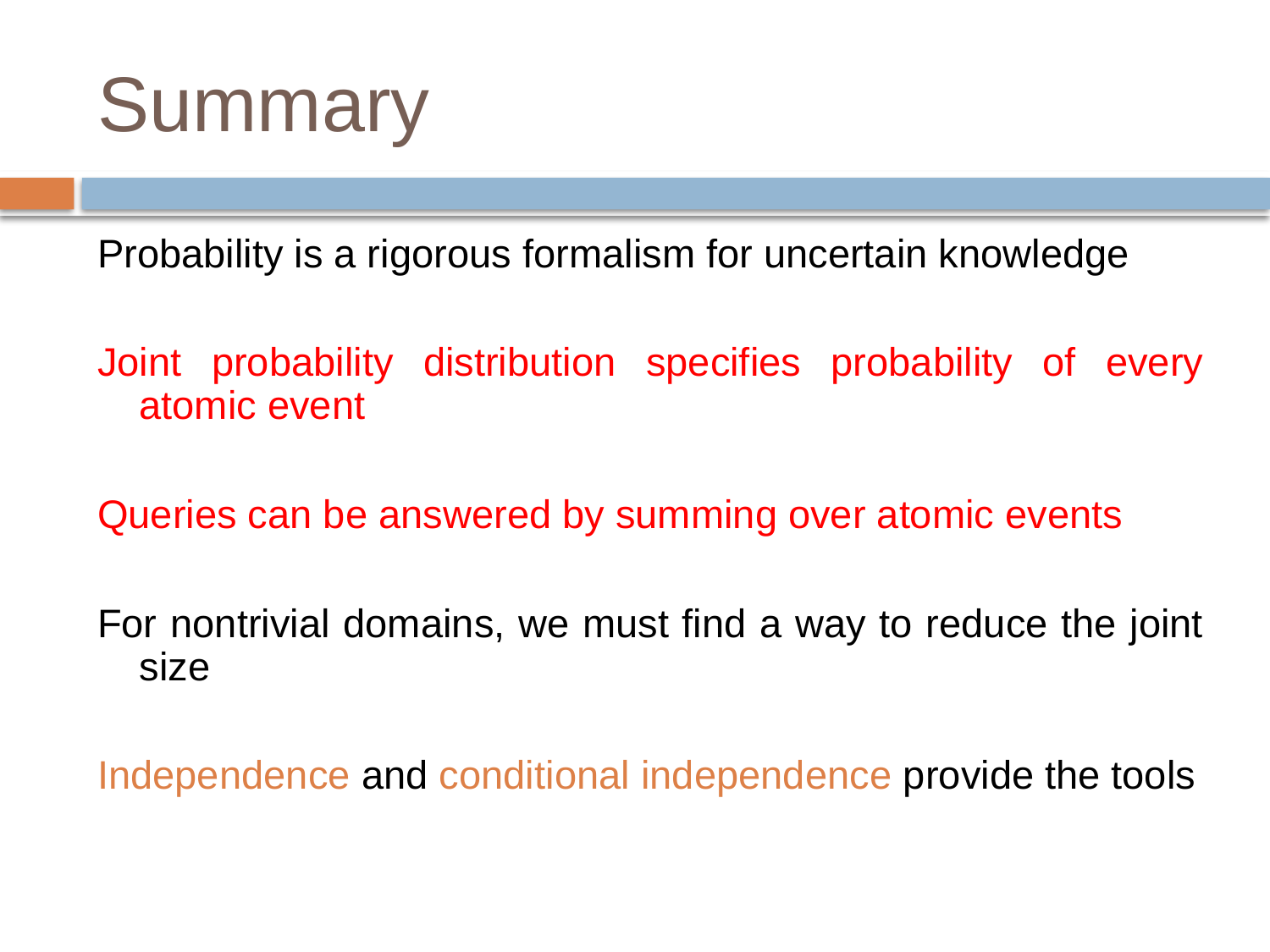

# Summary
Probability is a rigorous formalism for uncertain knowledge

Joint probability distribution specifies probability of every atomic event

Queries can be answered by summing over atomic events

For nontrivial domains, we must find a way to reduce the joint size

Independence and conditional independence provide the tools